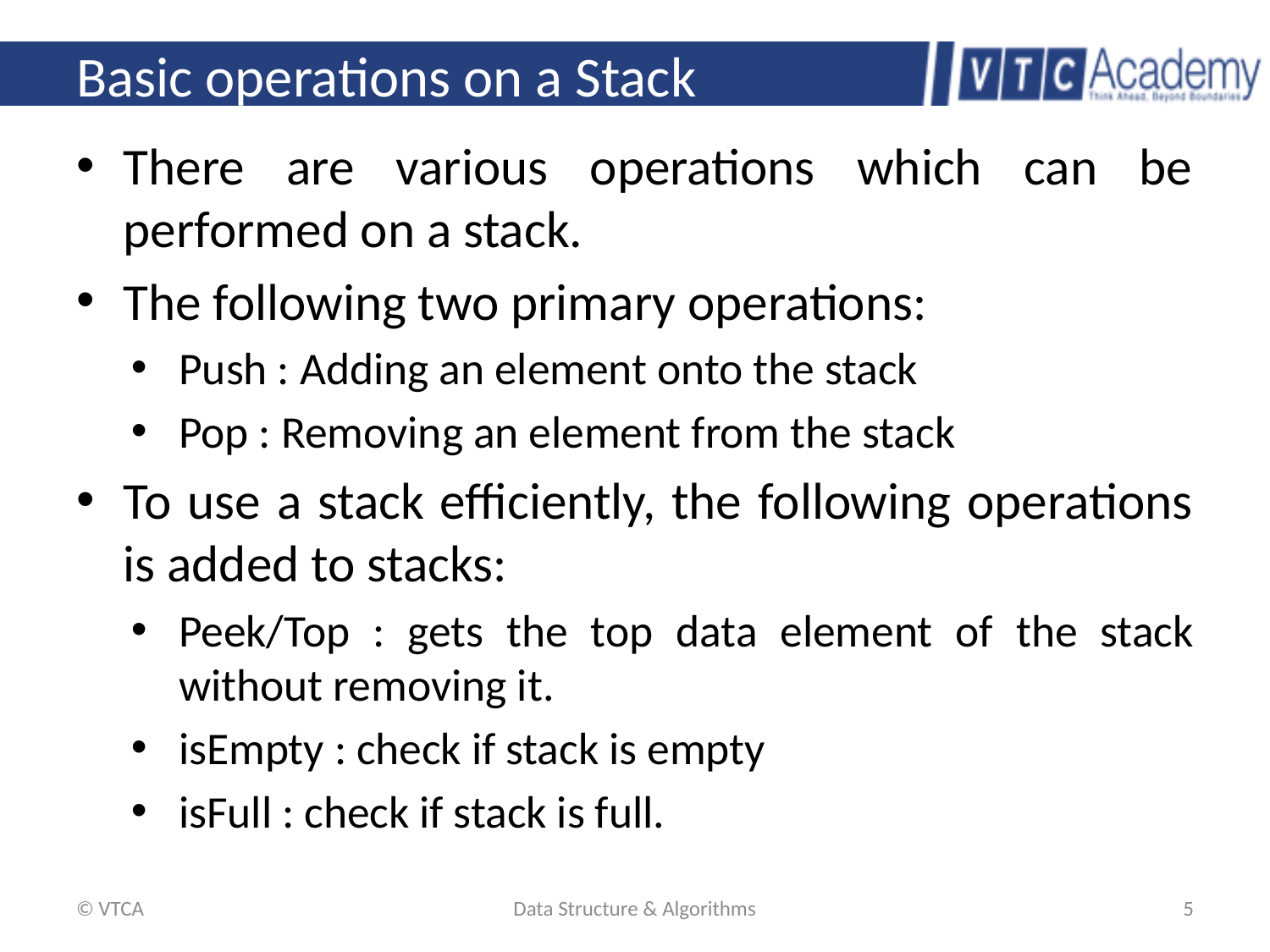

# Basic operations on a Stack
There are various operations which can be performed on a stack.
The following two primary operations:
Push : Adding an element onto the stack
Pop : Removing an element from the stack
To use a stack efficiently, the following operations is added to stacks:
Peek/Top : gets the top data element of the stack without removing it.
isEmpty : check if stack is empty
isFull : check if stack is full.
© VTCA
Data Structure & Algorithms
5